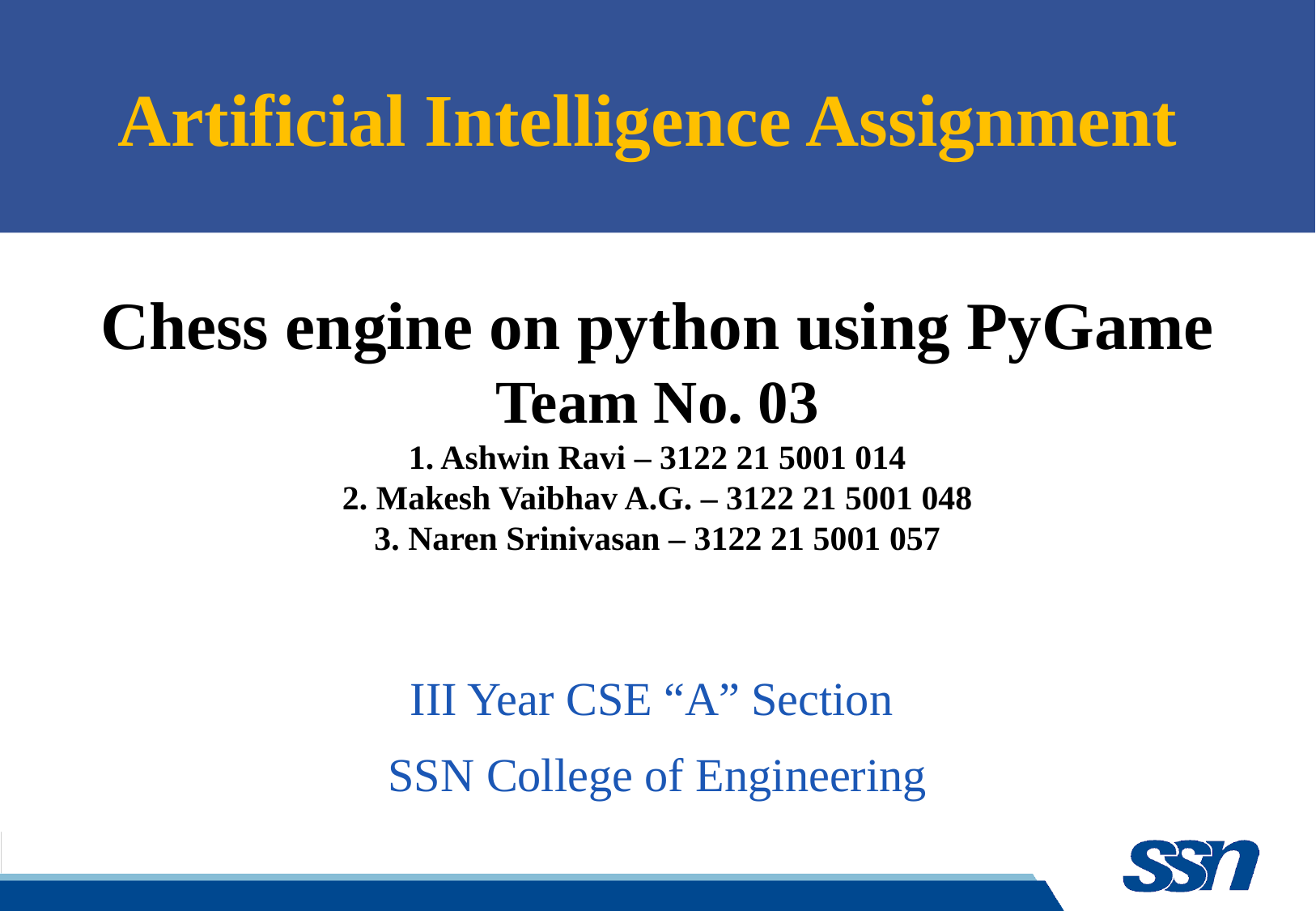

Artificial Intelligence Assignment

# Chess engine on python using PyGame Team No. 03 1. Ashwin Ravi – 3122 21 5001 014 2. Makesh Vaibhav A.G. – 3122 21 5001 048 3. Naren Srinivasan – 3122 21 5001 057

III Year CSE “A” Section
SSN College of Engineering